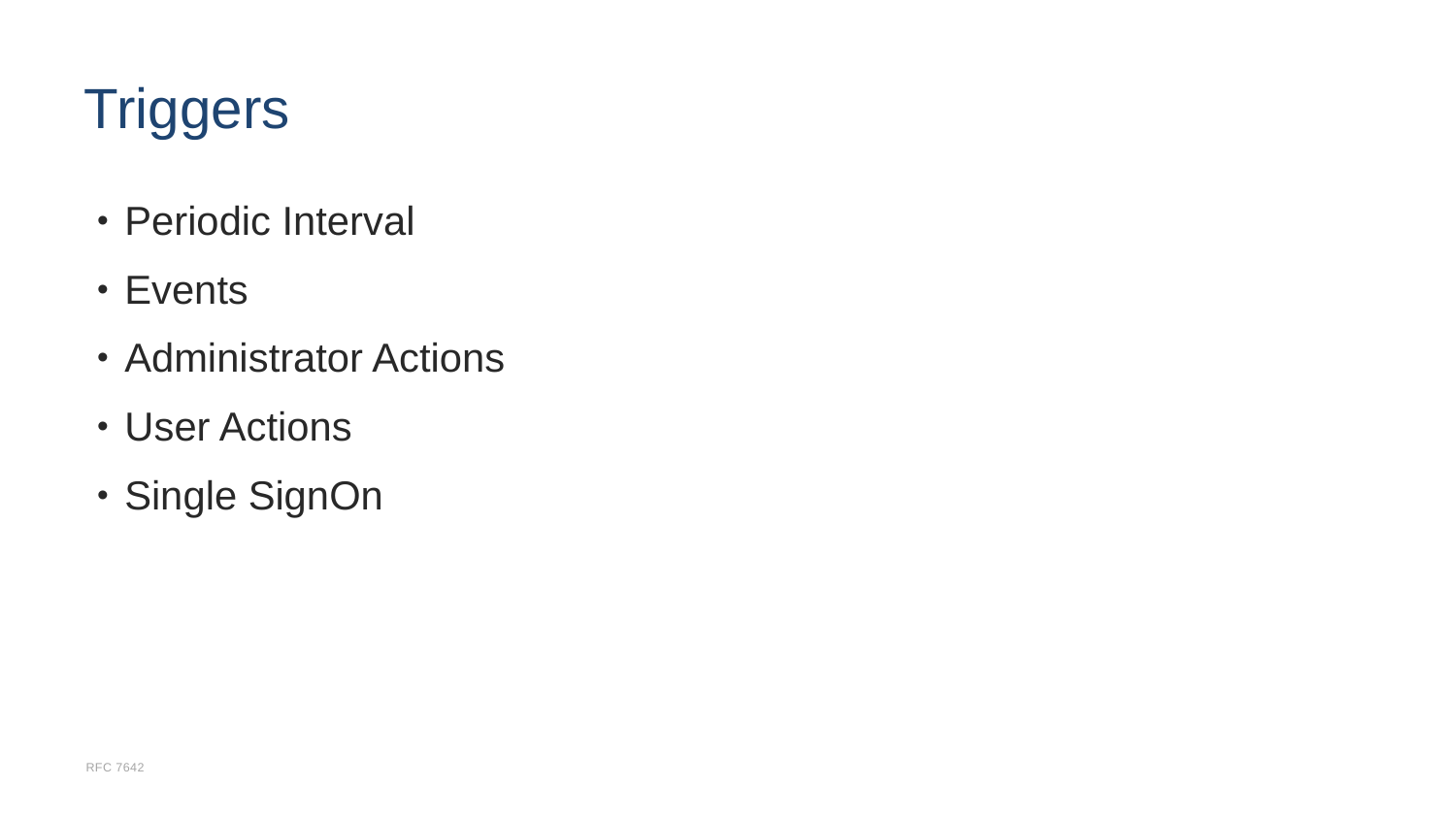

# Triggers
Periodic Interval
Events
Administrator Actions
User Actions
Single SignOn